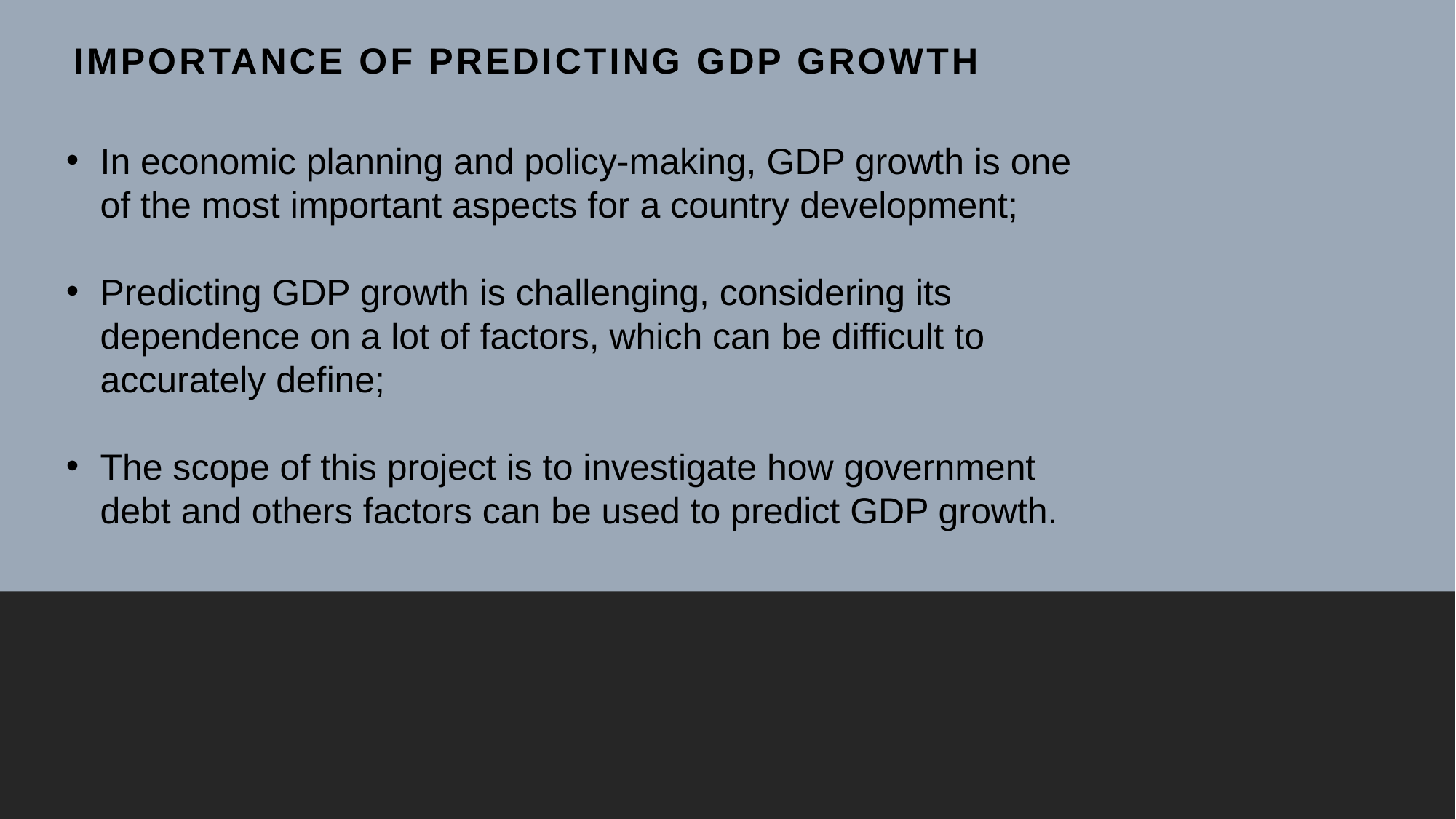

IMPORTANCE OF predicting gdp growth
In economic planning and policy-making, GDP growth is one of the most important aspects for a country development;

Predicting GDP growth is challenging, considering its dependence on a lot of factors, which can be difficult to accurately define;

The scope of this project is to investigate how government debt and others factors can be used to predict GDP growth.